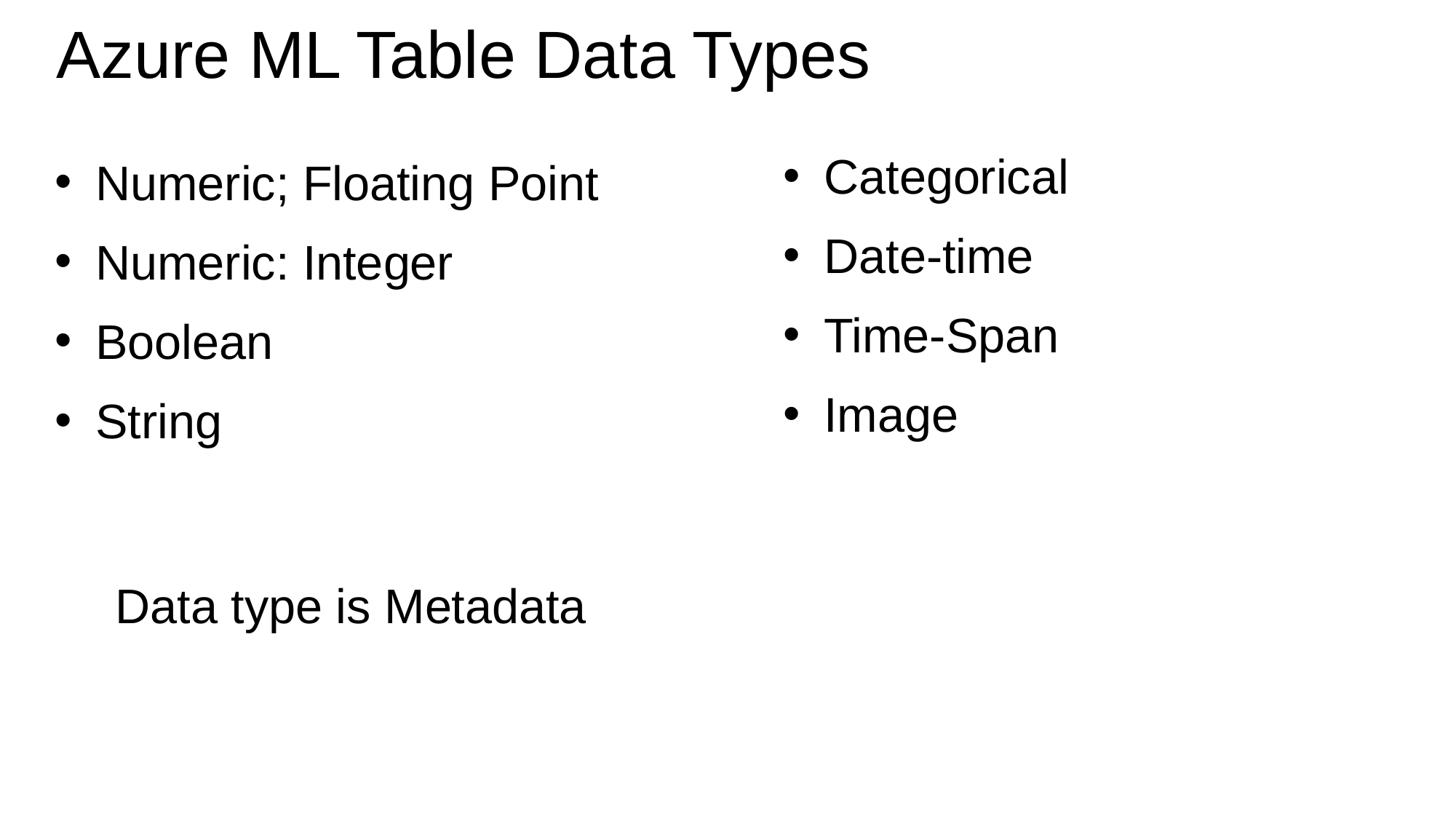

# Azure ML Table Data Types
Categorical
Date-time
Time-Span
Image
Numeric; Floating Point
Numeric: Integer
Boolean
String
Data type is Metadata